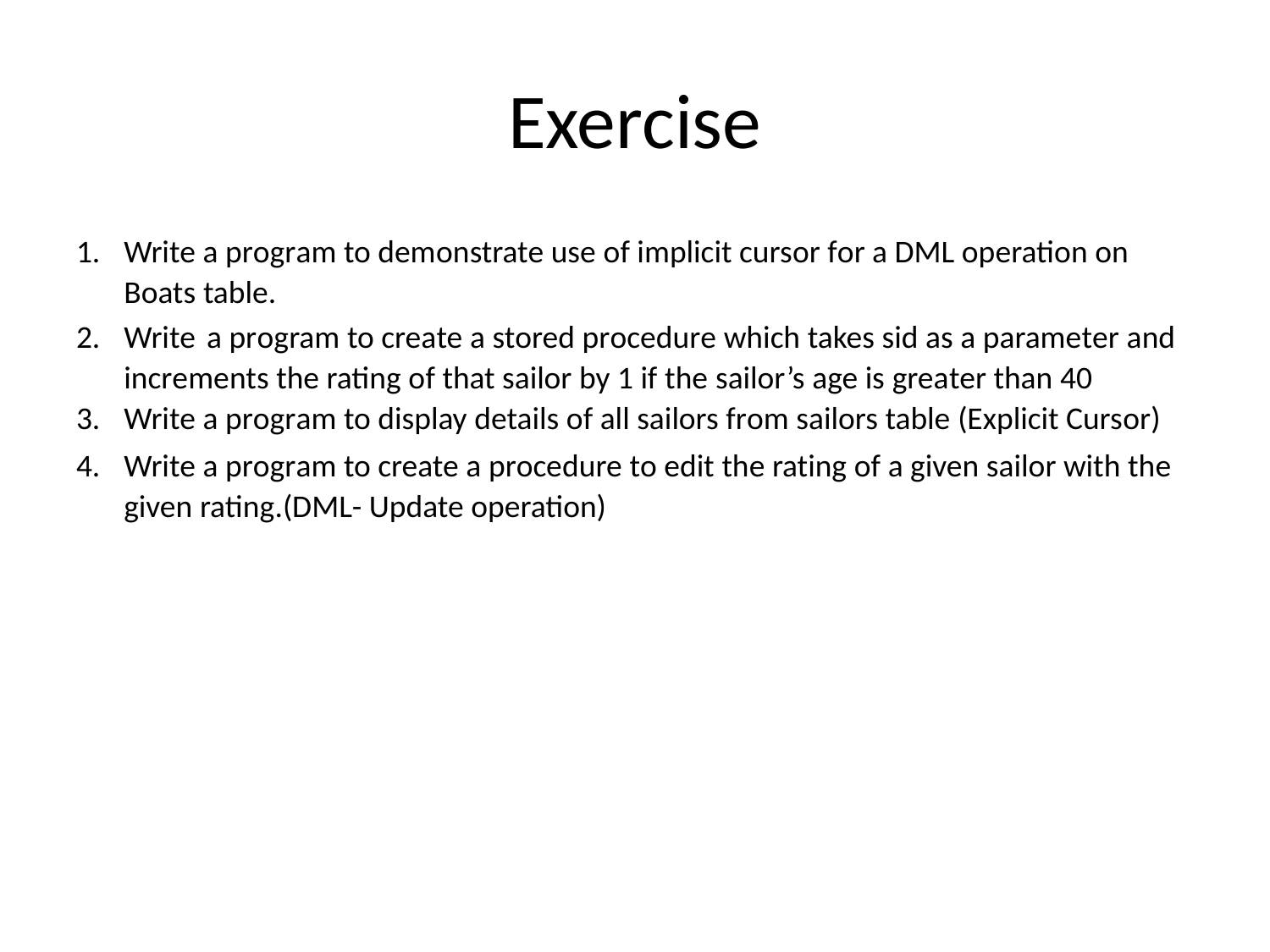

# Exercise
Write a program to demonstrate use of implicit cursor for a DML operation on Boats table.
Write a program to create a stored procedure which takes sid as a parameter and increments the rating of that sailor by 1 if the sailor’s age is greater than 40
Write a program to display details of all sailors from sailors table (Explicit Cursor)
Write a program to create a procedure to edit the rating of a given sailor with the given rating.(DML- Update operation)